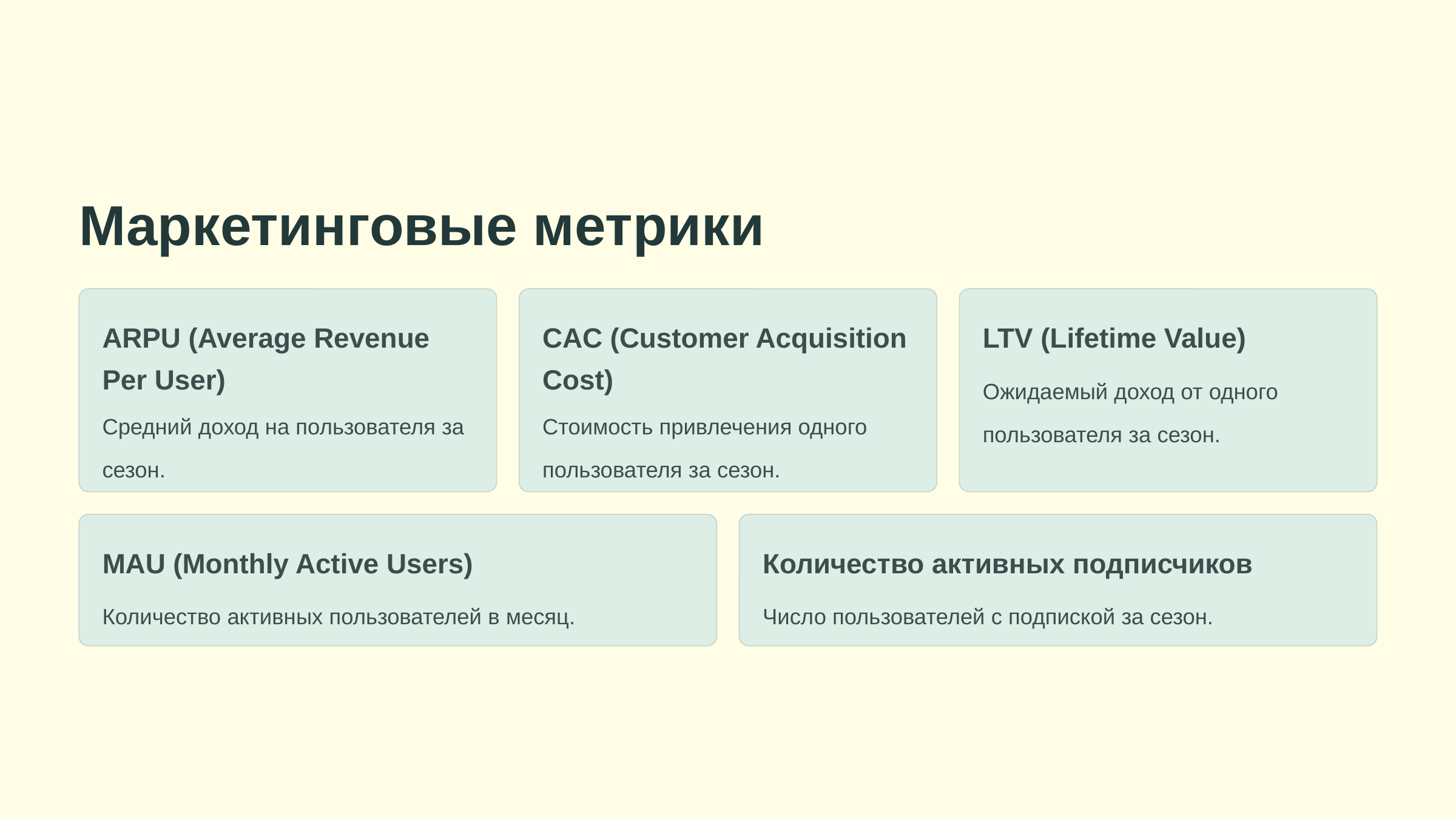

Маркетинговые метрики

ARPU (Average Revenue Per User)
CAC (Customer Acquisition Cost)
LTV (Lifetime Value)
Ожидаемый доход от одного пользователя за сезон.
Средний доход на пользователя за сезон.
Стоимость привлечения одного пользователя за сезон.

MAU (Monthly Active Users)
Количество активных подписчиков
Количество активных пользователей в месяц.
Число пользователей с подпиской за сезон.